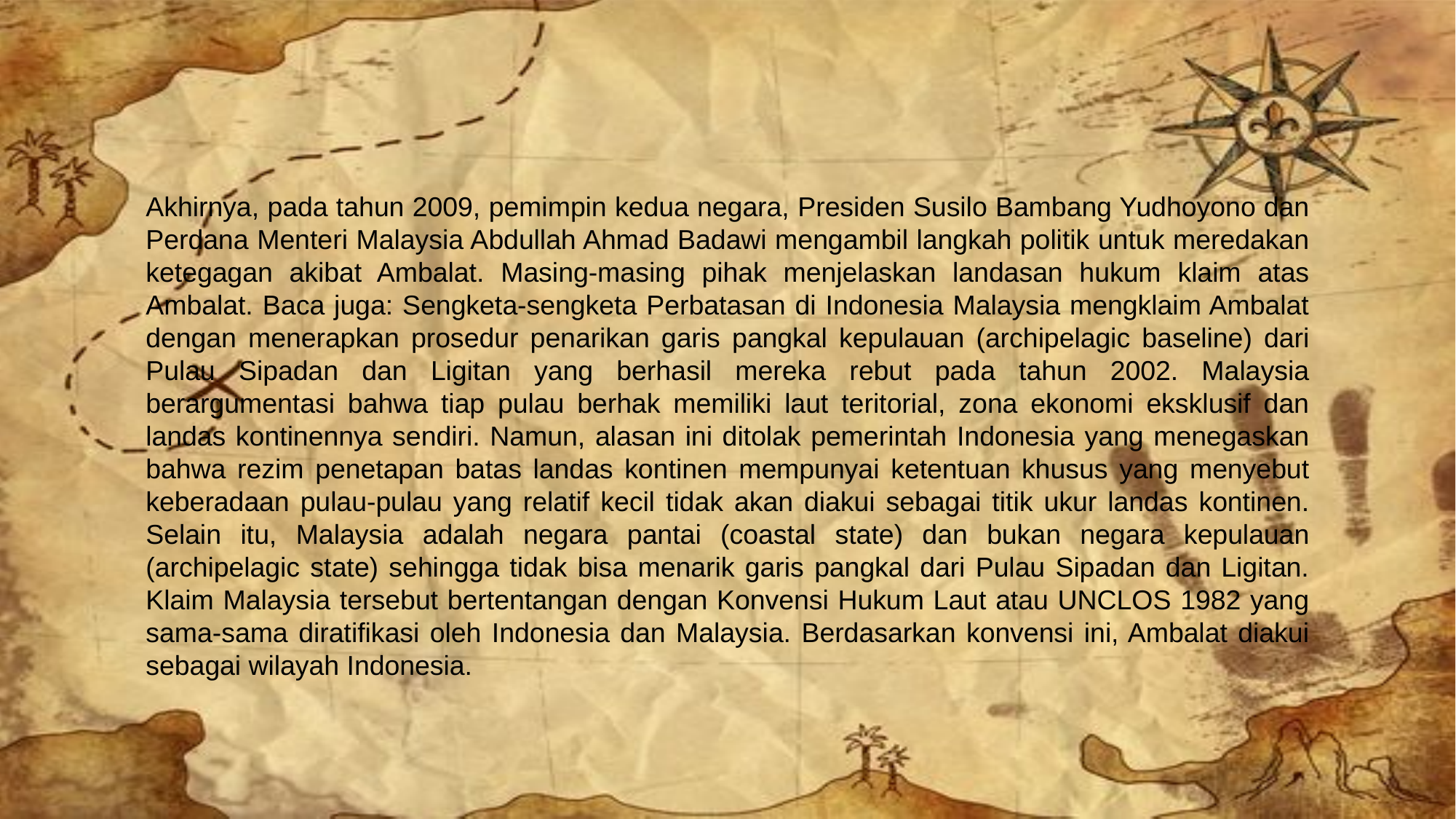

Akhirnya, pada tahun 2009, pemimpin kedua negara, Presiden Susilo Bambang Yudhoyono dan Perdana Menteri Malaysia Abdullah Ahmad Badawi mengambil langkah politik untuk meredakan ketegagan akibat Ambalat. Masing-masing pihak menjelaskan landasan hukum klaim atas Ambalat. Baca juga: Sengketa-sengketa Perbatasan di Indonesia Malaysia mengklaim Ambalat dengan menerapkan prosedur penarikan garis pangkal kepulauan (archipelagic baseline) dari Pulau Sipadan dan Ligitan yang berhasil mereka rebut pada tahun 2002. Malaysia berargumentasi bahwa tiap pulau berhak memiliki laut teritorial, zona ekonomi eksklusif dan landas kontinennya sendiri. Namun, alasan ini ditolak pemerintah Indonesia yang menegaskan bahwa rezim penetapan batas landas kontinen mempunyai ketentuan khusus yang menyebut keberadaan pulau-pulau yang relatif kecil tidak akan diakui sebagai titik ukur landas kontinen. Selain itu, Malaysia adalah negara pantai (coastal state) dan bukan negara kepulauan (archipelagic state) sehingga tidak bisa menarik garis pangkal dari Pulau Sipadan dan Ligitan. Klaim Malaysia tersebut bertentangan dengan Konvensi Hukum Laut atau UNCLOS 1982 yang sama-sama diratifikasi oleh Indonesia dan Malaysia. Berdasarkan konvensi ini, Ambalat diakui sebagai wilayah Indonesia.